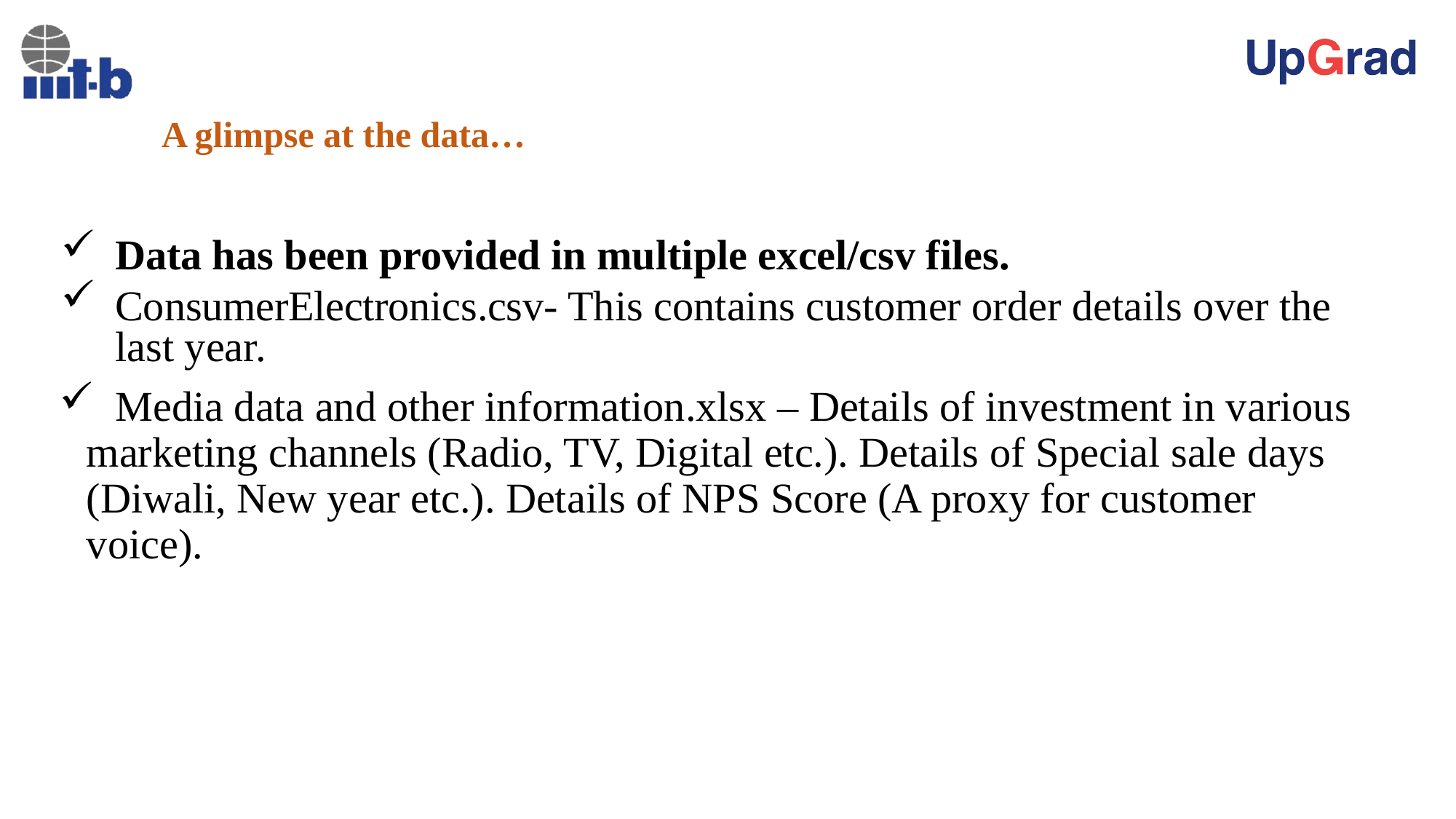

# A glimpse at the data…
Data has been provided in multiple excel/csv files.
ConsumerElectronics.csv- This contains customer order details over the last year.
  Media data and other information.xlsx – Details of investment in various marketing channels (Radio, TV, Digital etc.). Details of Special sale days (Diwali, New year etc.). Details of NPS Score (A proxy for customer voice).